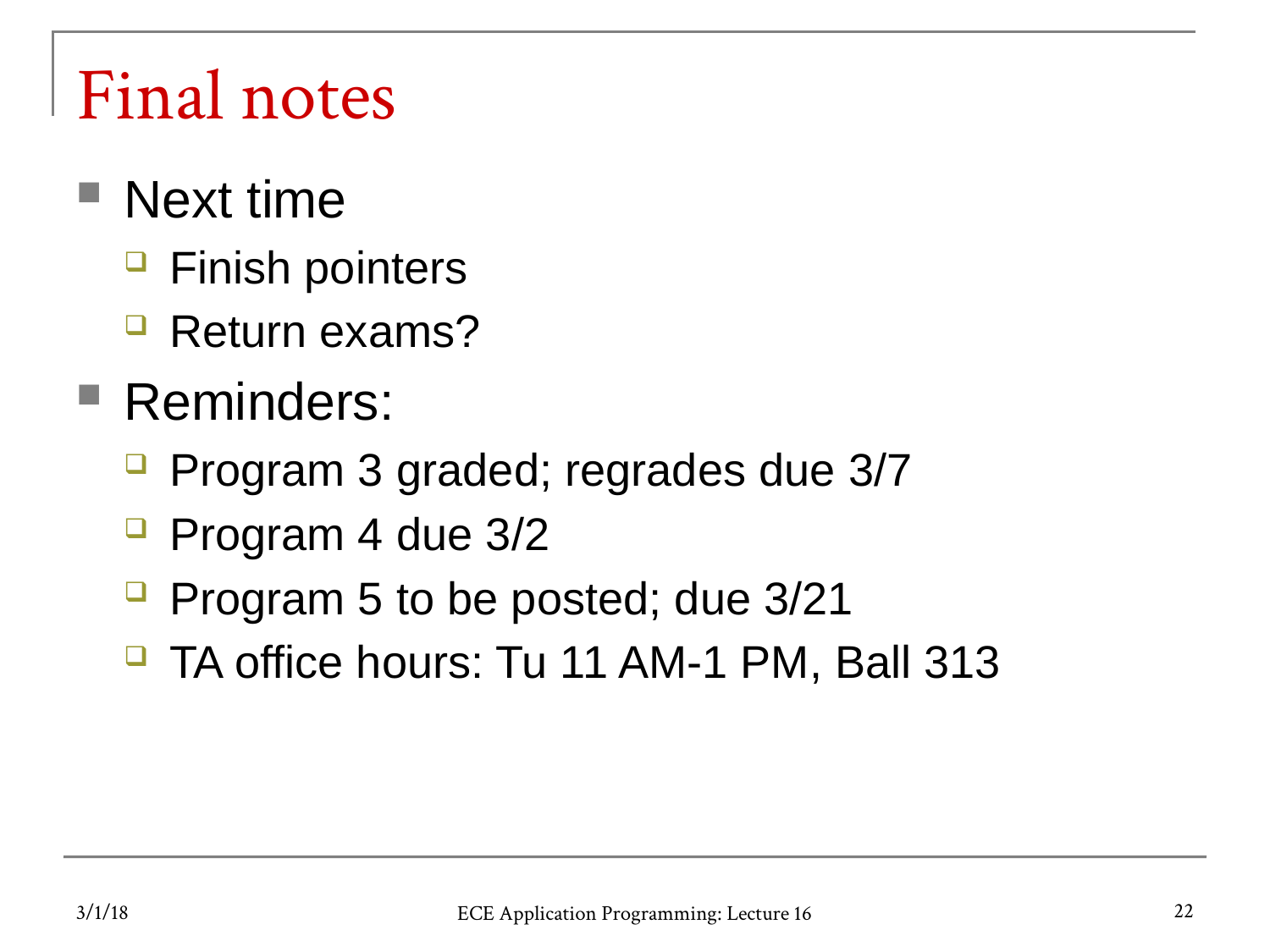

# Final notes
Next time
Finish pointers
Return exams?
Reminders:
Program 3 graded; regrades due 3/7
Program 4 due 3/2
Program 5 to be posted; due 3/21
TA office hours: Tu 11 AM-1 PM, Ball 313
3/1/18
22
ECE Application Programming: Lecture 16